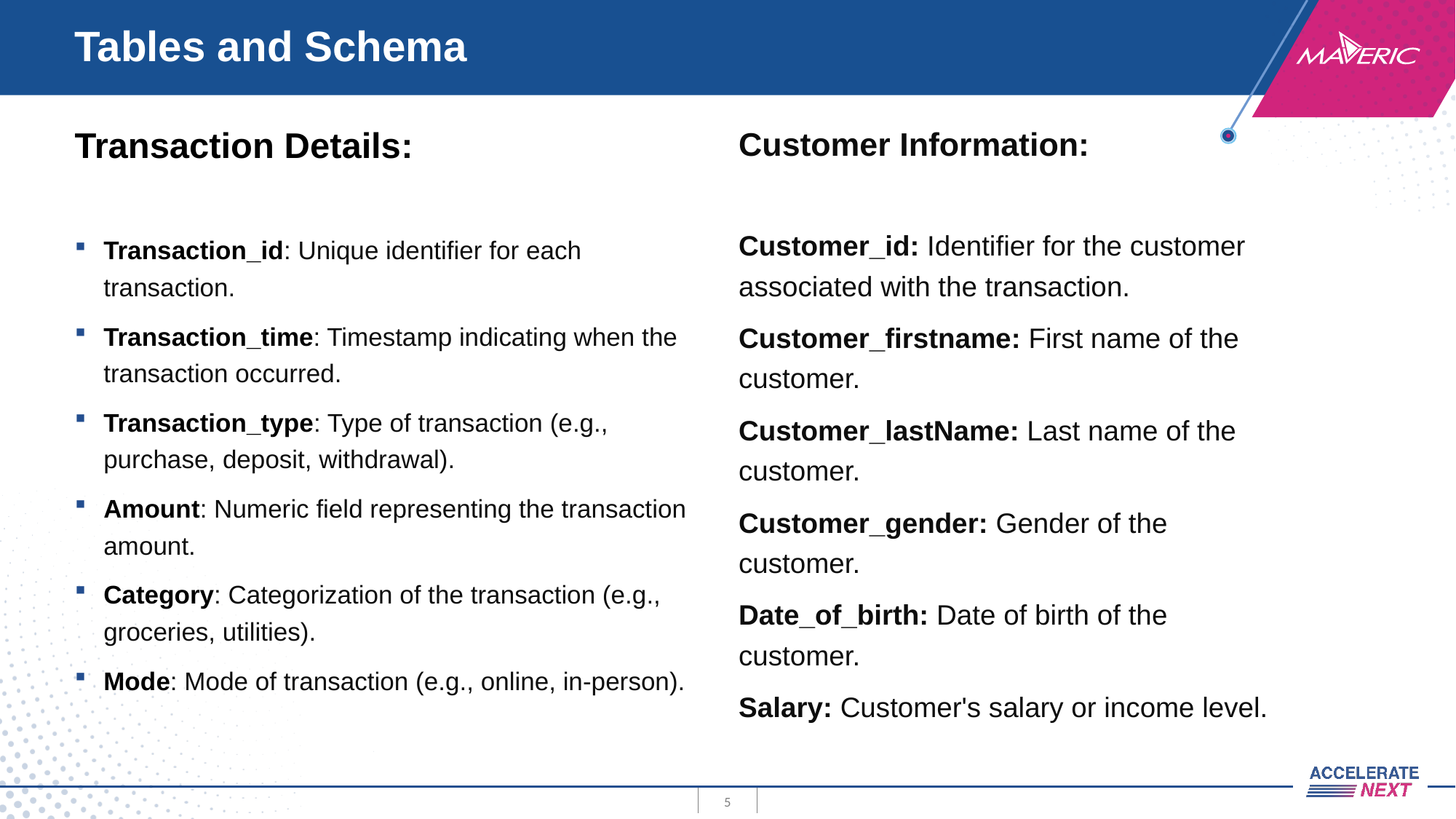

# Tables and Schema
Transaction Details:

Transaction_id: Unique identifier for each transaction.
Transaction_time: Timestamp indicating when the transaction occurred.
Transaction_type: Type of transaction (e.g., purchase, deposit, withdrawal).
Amount: Numeric field representing the transaction amount.
Category: Categorization of the transaction (e.g., groceries, utilities).
Mode: Mode of transaction (e.g., online, in-person).

Customer Information:

Customer_id: Identifier for the customer associated with the transaction.
Customer_firstname: First name of the customer.
Customer_lastName: Last name of the customer.
Customer_gender: Gender of the customer.
Date_of_birth: Date of birth of the customer.
Salary: Customer's salary or income level.

5